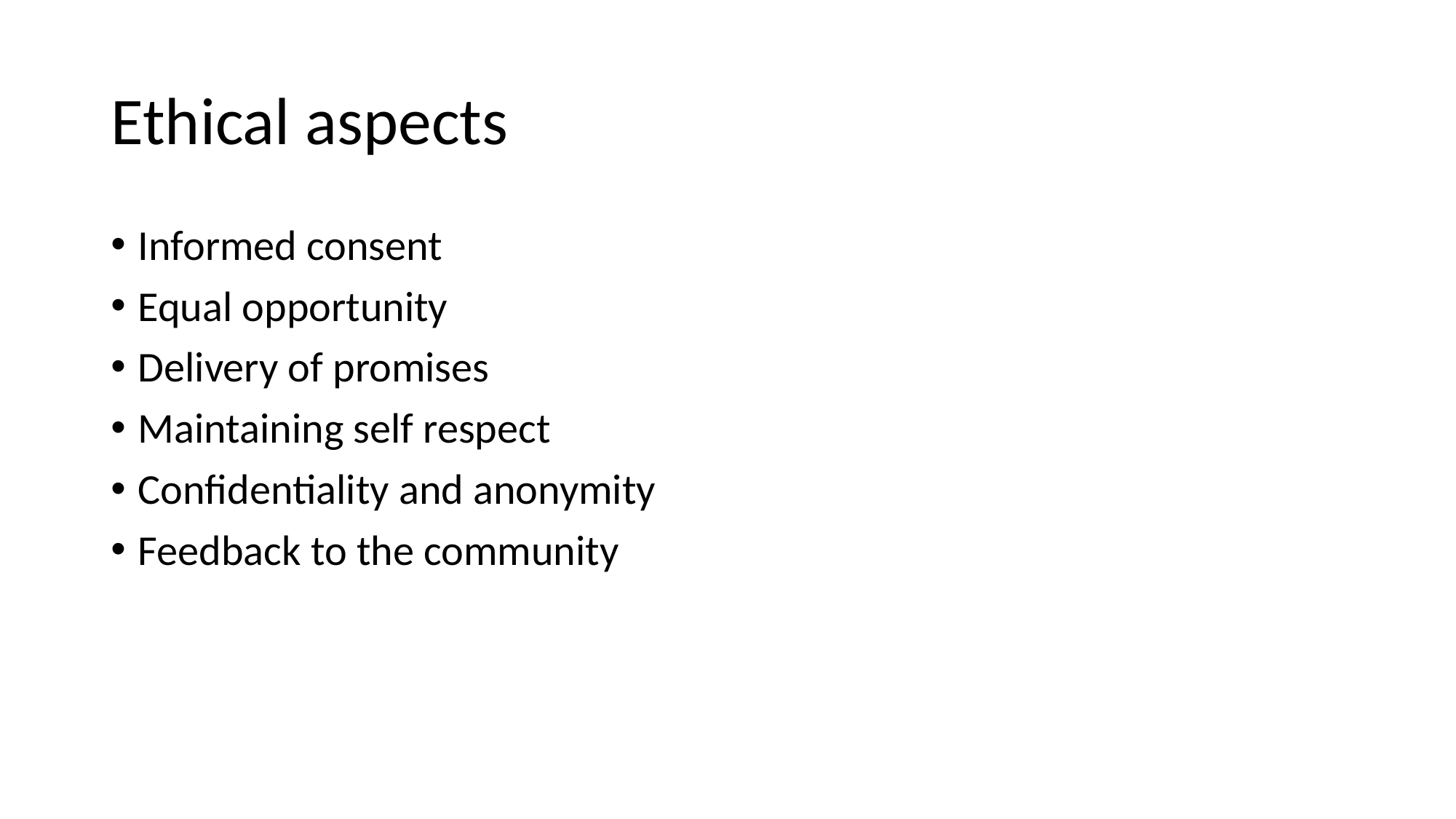

# Ethical aspects
Informed consent
Equal opportunity
Delivery of promises
Maintaining self respect
Confidentiality and anonymity
Feedback to the community